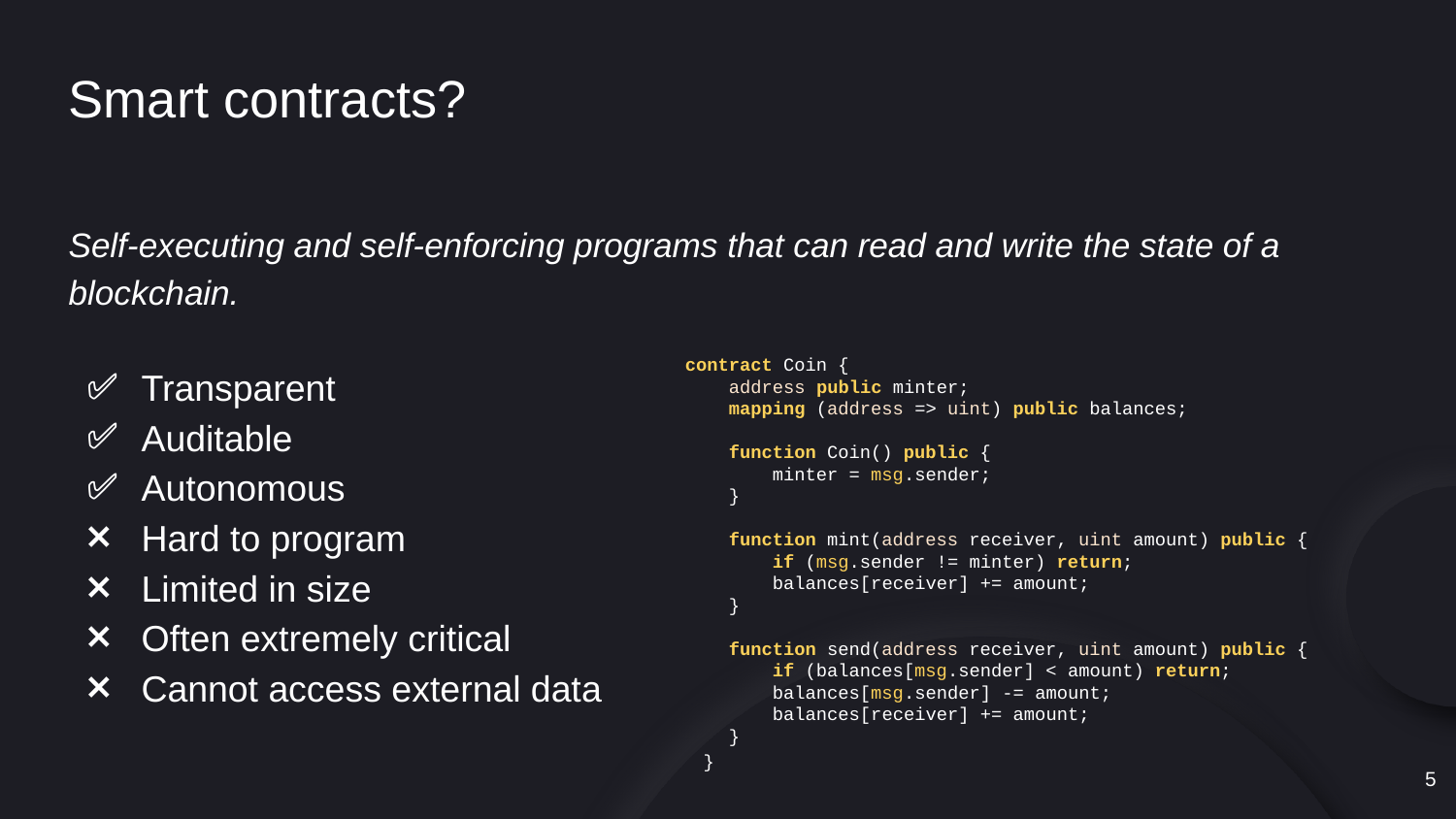

Smart contracts?
Self-executing and self-enforcing programs that can read and write the state of a blockchain.
contract Coin {
    address public minter;
    mapping (address => uint) public balances;

    function Coin() public {
        minter = msg.sender;
    }

    function mint(address receiver, uint amount) public {
        if (msg.sender != minter) return;
        balances[receiver] += amount;
    }

    function send(address receiver, uint amount) public {
        if (balances[msg.sender] < amount) return;
        balances[msg.sender] -= amount;
        balances[receiver] += amount;
    }
}
Transparent
Auditable
Autonomous
Hard to program
Limited in size
Often extremely critical
Cannot access external data
5